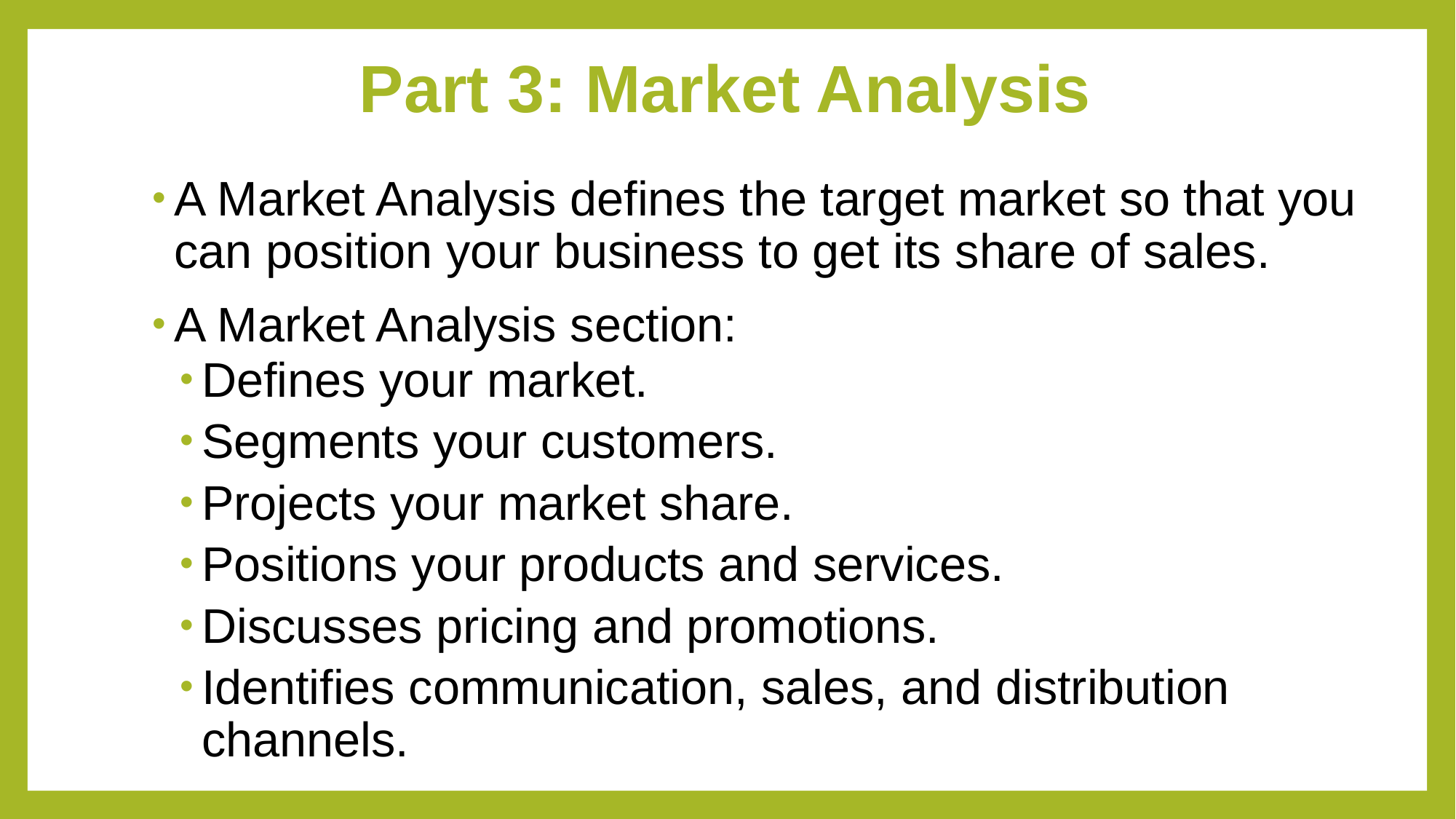

# Part 3: Market Analysis
A Market Analysis defines the target market so that you can position your business to get its share of sales.
A Market Analysis section:
Defines your market.
Segments your customers.
Projects your market share.
Positions your products and services.
Discusses pricing and promotions.
Identifies communication, sales, and distribution channels.